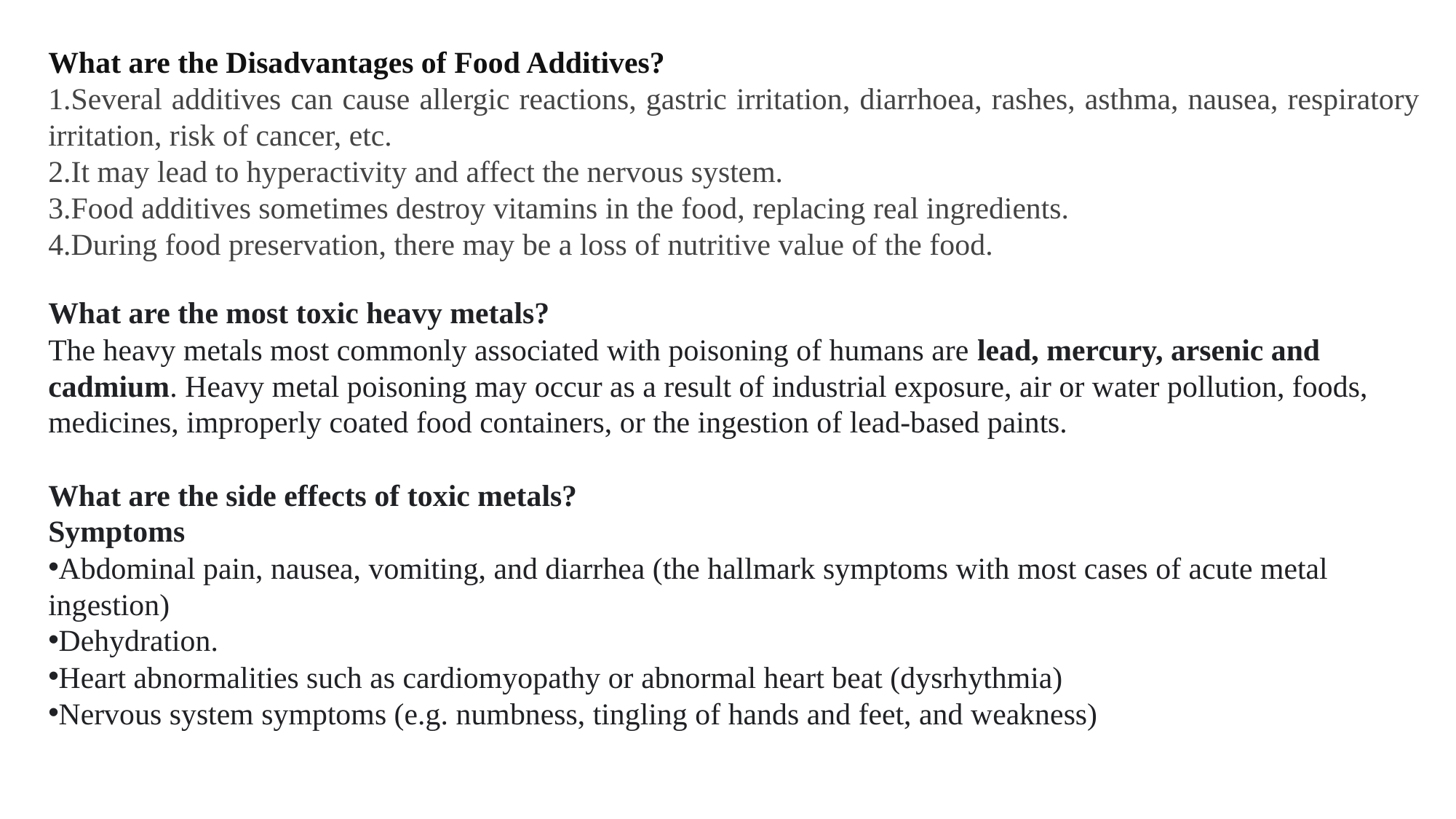

What are the Disadvantages of Food Additives?
Several additives can cause allergic reactions, gastric irritation, diarrhoea, rashes, asthma, nausea, respiratory irritation, risk of cancer, etc.
It may lead to hyperactivity and affect the nervous system.
Food additives sometimes destroy vitamins in the food, replacing real ingredients.
During food preservation, there may be a loss of nutritive value of the food.
What are the most toxic heavy metals?
The heavy metals most commonly associated with poisoning of humans are lead, mercury, arsenic and cadmium. Heavy metal poisoning may occur as a result of industrial exposure, air or water pollution, foods, medicines, improperly coated food containers, or the ingestion of lead-based paints.

What are the side effects of toxic metals?
Symptoms
Abdominal pain, nausea, vomiting, and diarrhea (the hallmark symptoms with most cases of acute metal ingestion)
Dehydration.
Heart abnormalities such as cardiomyopathy or abnormal heart beat (dysrhythmia)
Nervous system symptoms (e.g. numbness, tingling of hands and feet, and weakness)